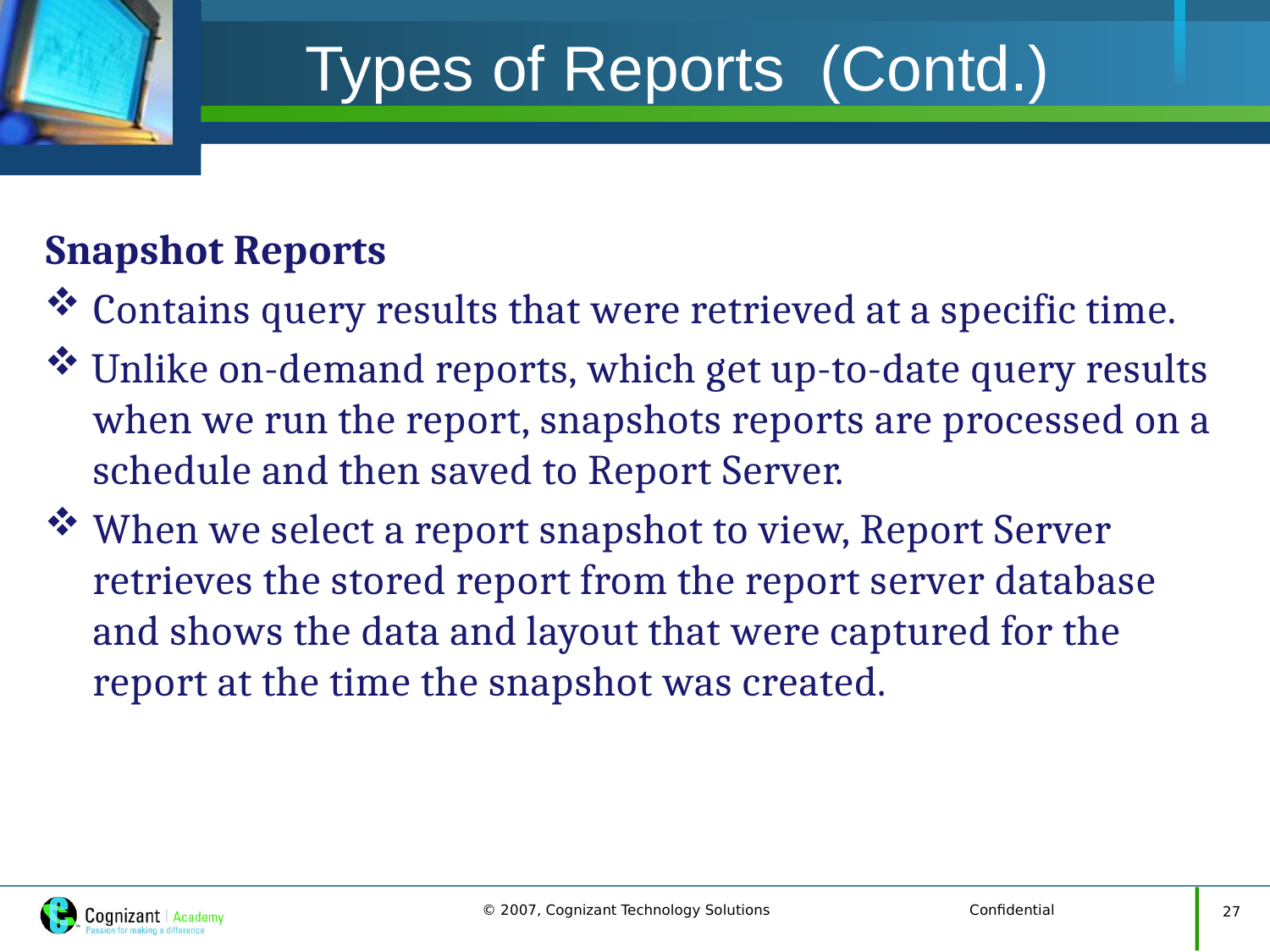

# Types of Reports  (Contd.)
Snapshot Reports
Contains query results that were retrieved at a specific time.
Unlike on-demand reports, which get up-to-date query results when we run the report, snapshots reports are processed on a schedule and then saved to Report Server.
When we select a report snapshot to view, Report Server retrieves the stored report from the report server database and shows the data and layout that were captured for the report at the time the snapshot was created.
27